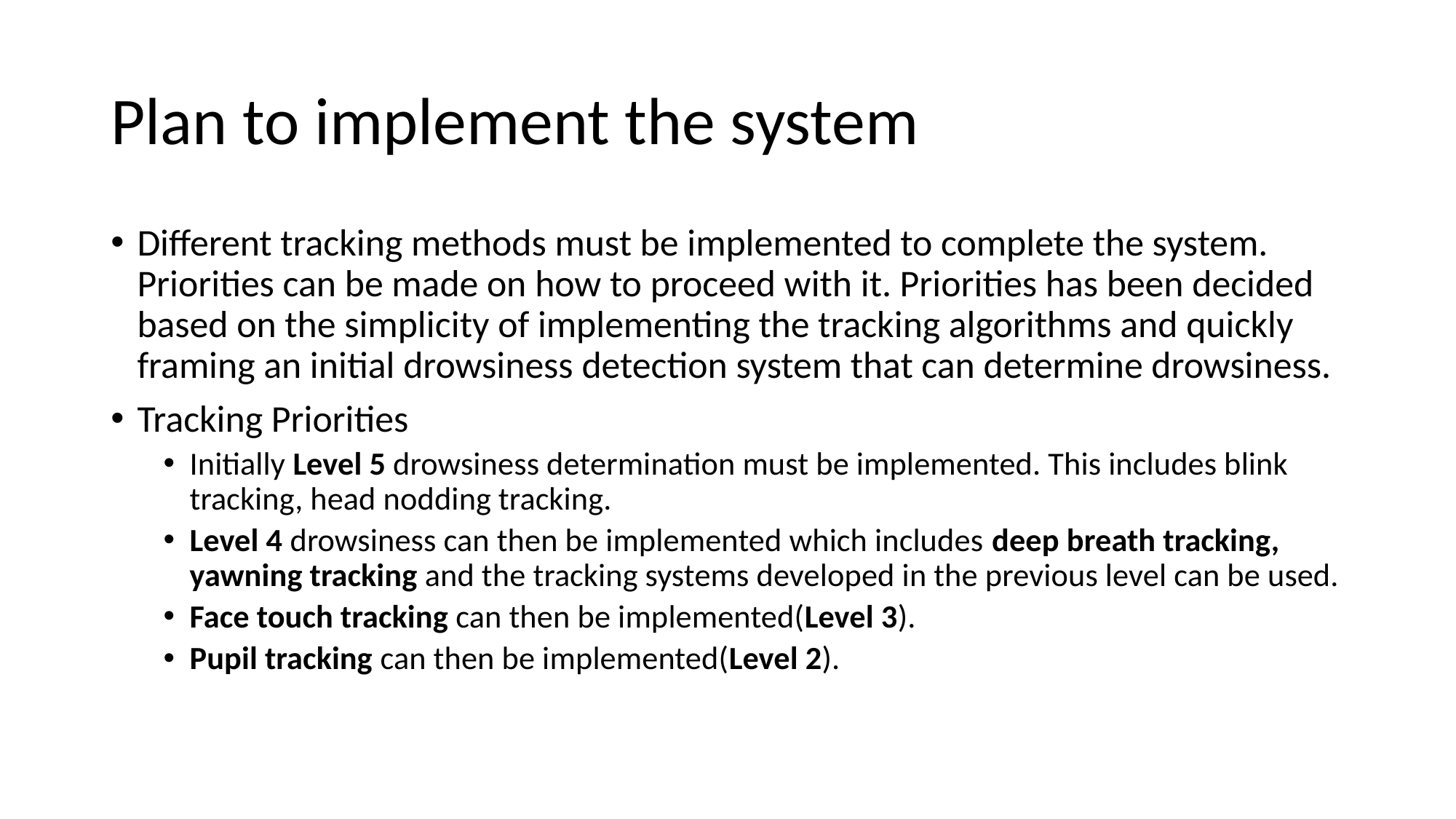

# Plan to implement the system
Different tracking methods must be implemented to complete the system. Priorities can be made on how to proceed with it. Priorities has been decided based on the simplicity of implementing the tracking algorithms and quickly framing an initial drowsiness detection system that can determine drowsiness.
Tracking Priorities
Initially Level 5 drowsiness determination must be implemented. This includes blink tracking, head nodding tracking.
Level 4 drowsiness can then be implemented which includes deep breath tracking, yawning tracking and the tracking systems developed in the previous level can be used.
Face touch tracking can then be implemented(Level 3).
Pupil tracking can then be implemented(Level 2).